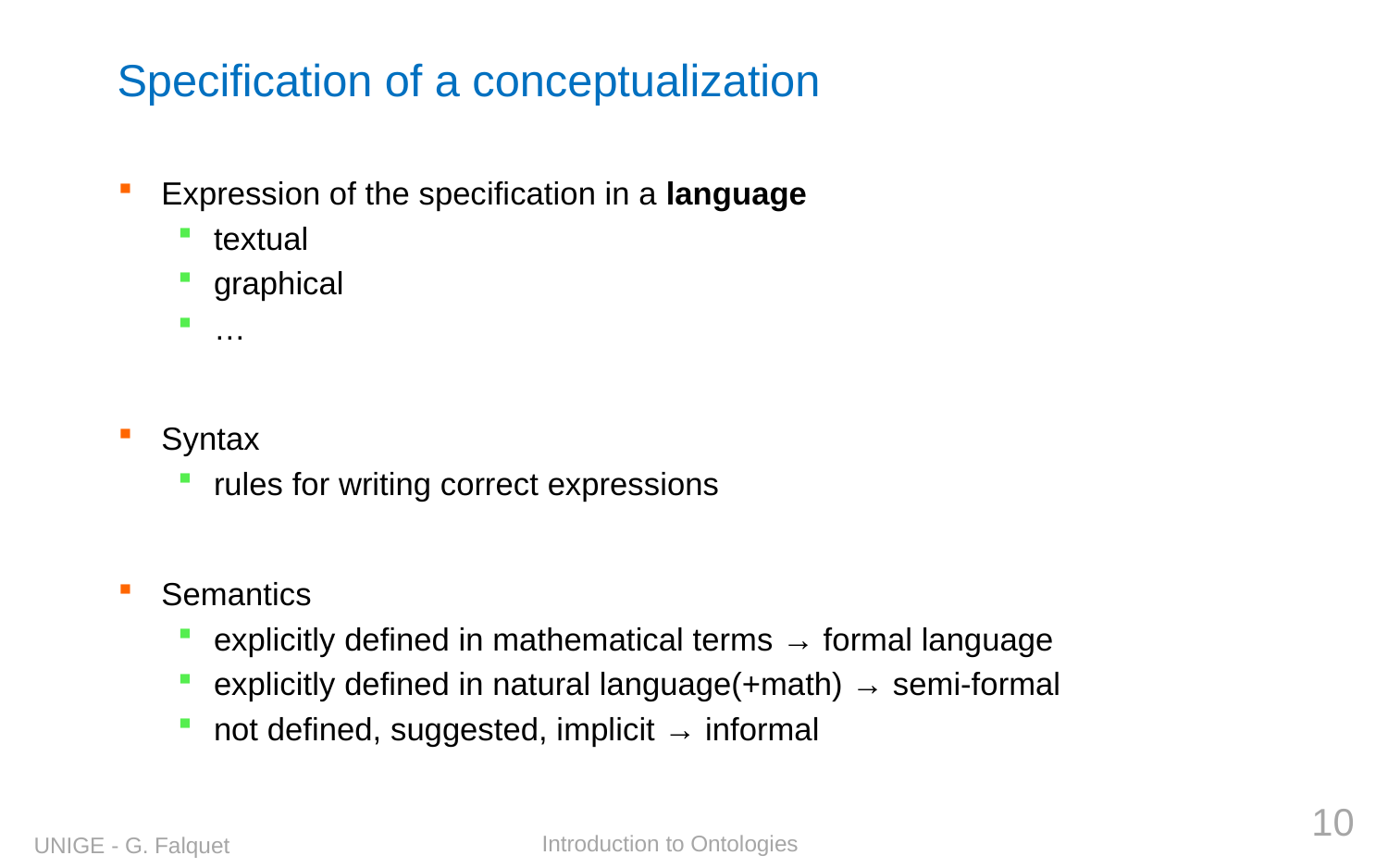

# Specification of a conceptualization
Expression of the specification in a language
textual
graphical
…

Syntax
rules for writing correct expressions

Semantics
explicitly defined in mathematical terms → formal language
explicitly defined in natural language(+math) → semi-formal
not defined, suggested, implicit → informal
10
Introduction to Ontologies
UNIGE - G. Falquet